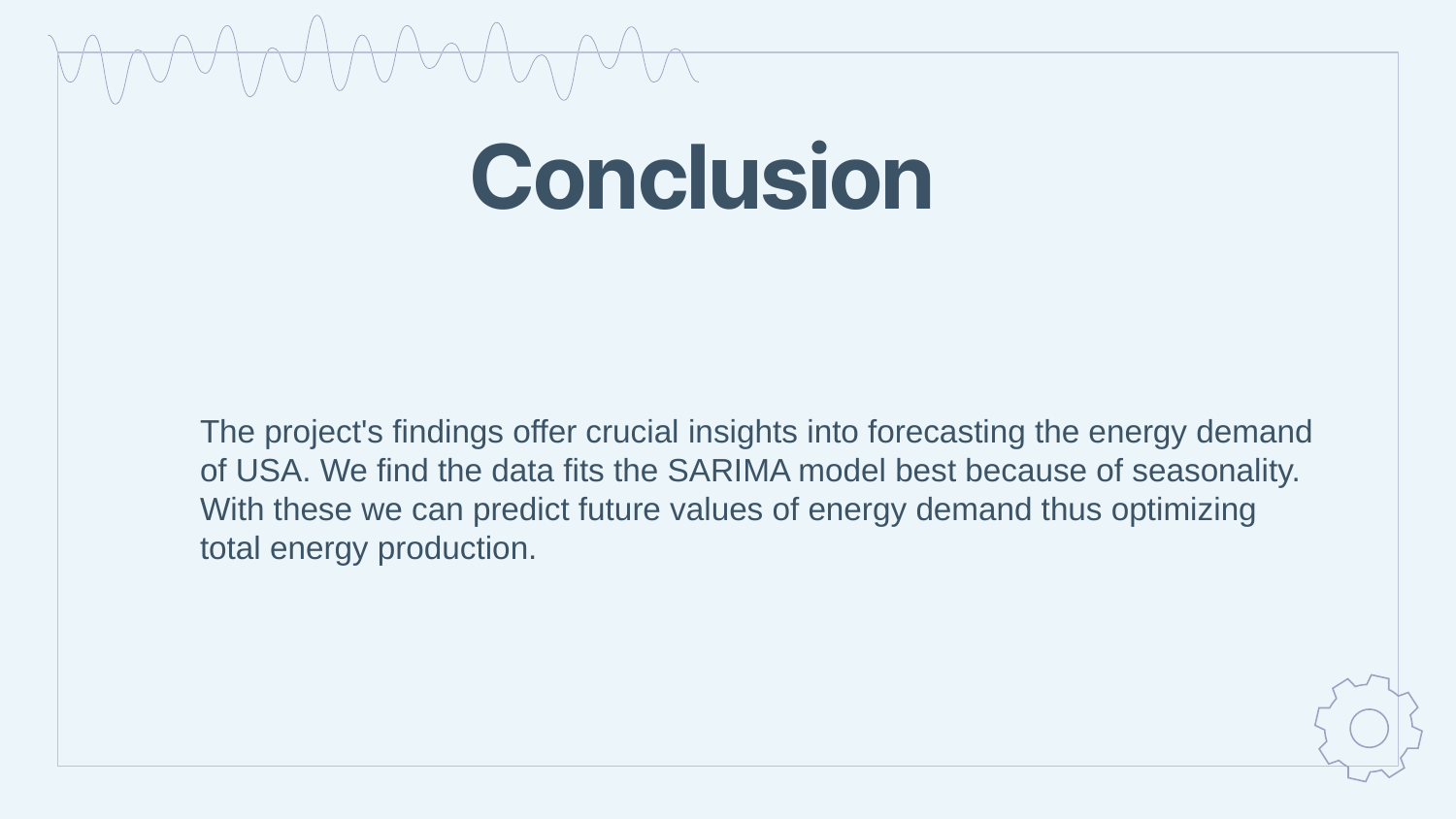

# Conclusion
The project's findings offer crucial insights into forecasting the energy demand of USA. We find the data fits the SARIMA model best because of seasonality. With these we can predict future values of energy demand thus optimizing total energy production.